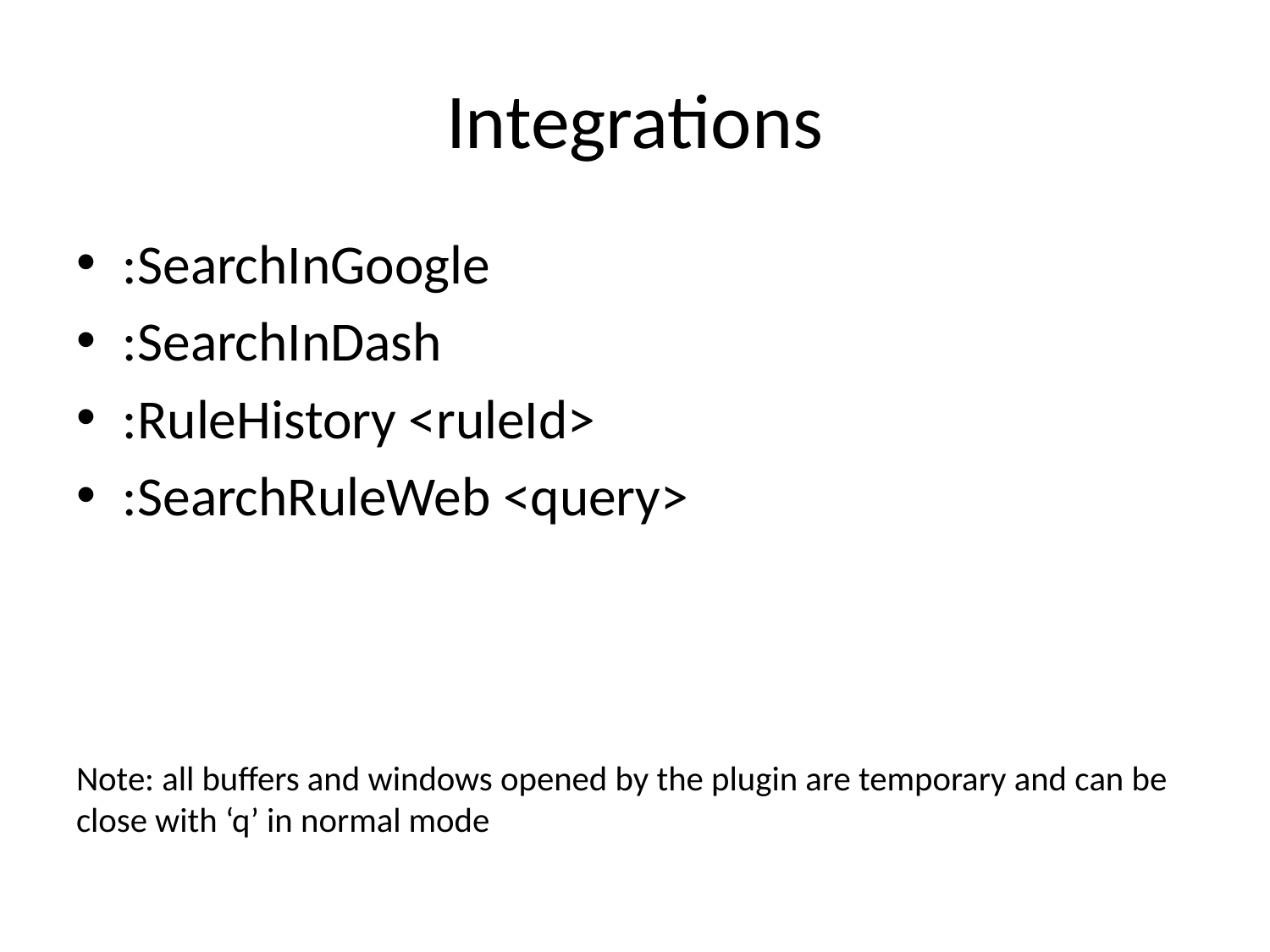

# Integrations
:SearchInGoogle
:SearchInDash
:RuleHistory <ruleId>
:SearchRuleWeb <query>

Note: all buffers and windows opened by the plugin are temporary and can be close with ‘q’ in normal mode